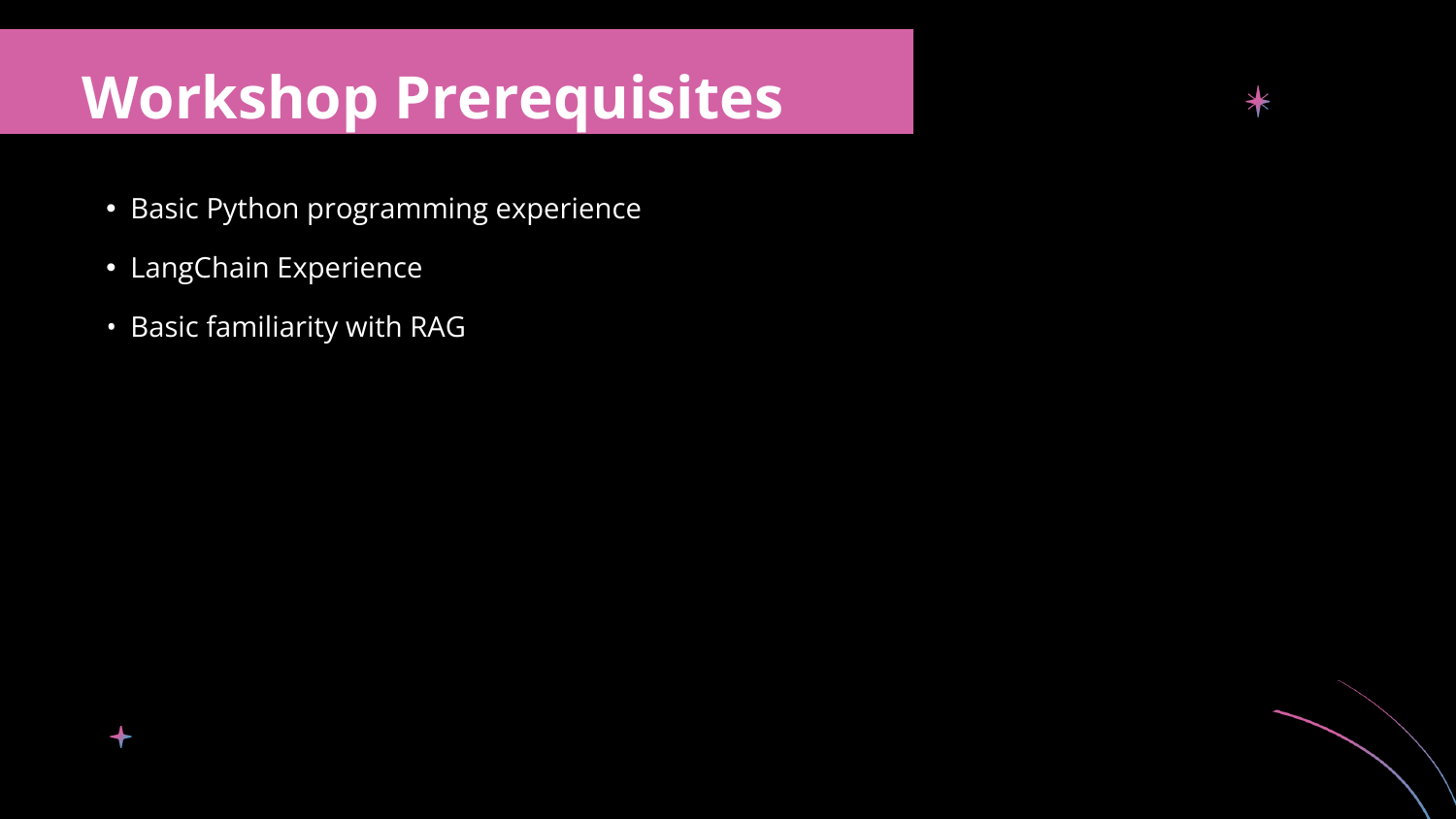

Workshop Prerequisites

Basic Python programming experience
LangChain Experience
Basic familiarity with RAG